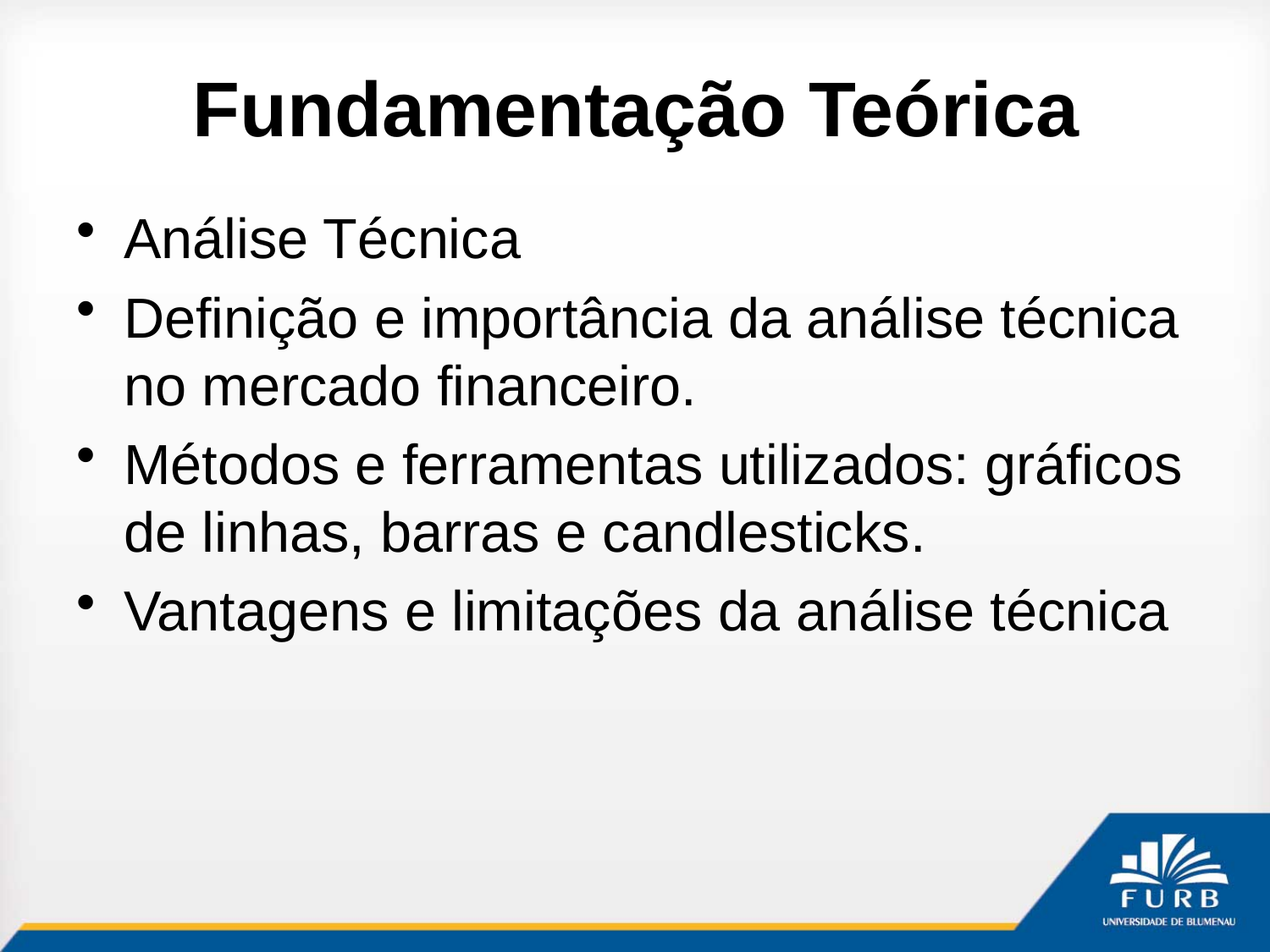

# Fundamentação Teórica
Análise Técnica
Definição e importância da análise técnica no mercado financeiro.
Métodos e ferramentas utilizados: gráficos de linhas, barras e candlesticks.
Vantagens e limitações da análise técnica